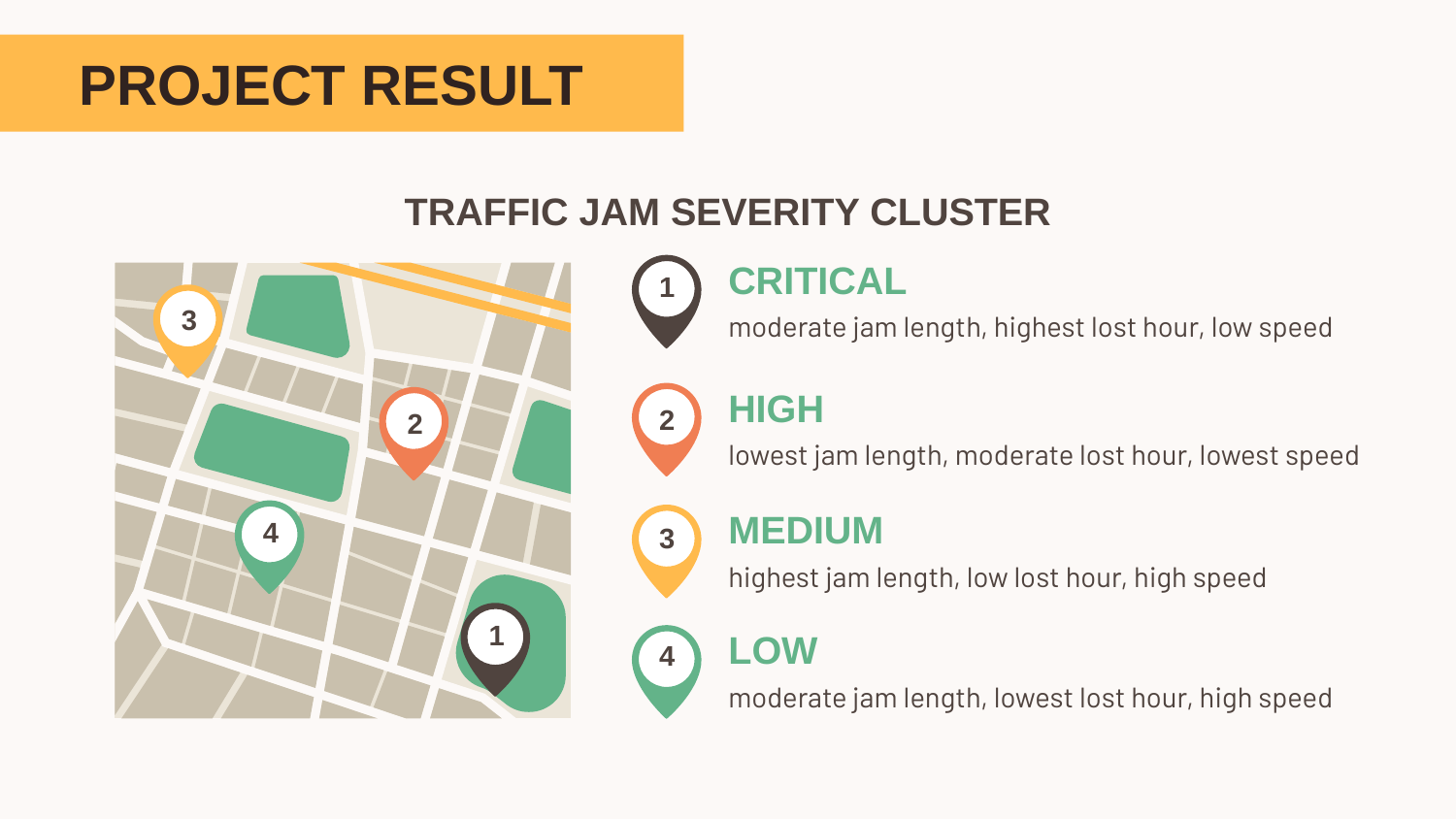

PROJECT RESULT
TRAFFIC JAM SEVERITY CLUSTER
CRITICAL

moderate jam length, highest lost hour, low speed
1

3
HIGH

lowest jam length, moderate lost hour, lowest speed

2
2
MEDIUM

highest jam length, low lost hour, high speed
4

3

1
LOW

moderate jam length, lowest lost hour, high speed
4